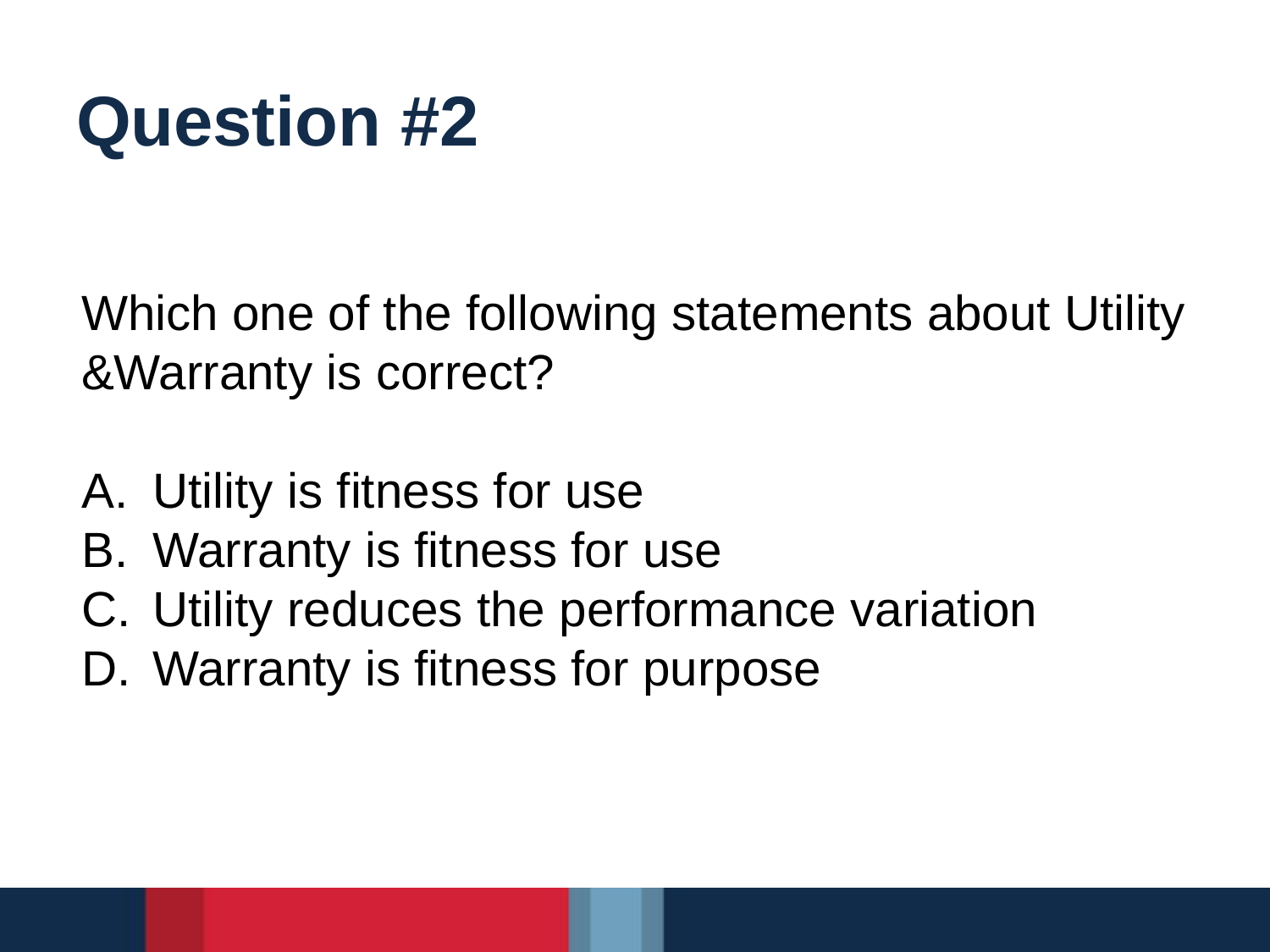

# Question #2
Which one of the following statements about Utility
&Warranty is correct?

Utility is fitness for use
Warranty is fitness for use
Utility reduces the performance variation
Warranty is fitness for purpose